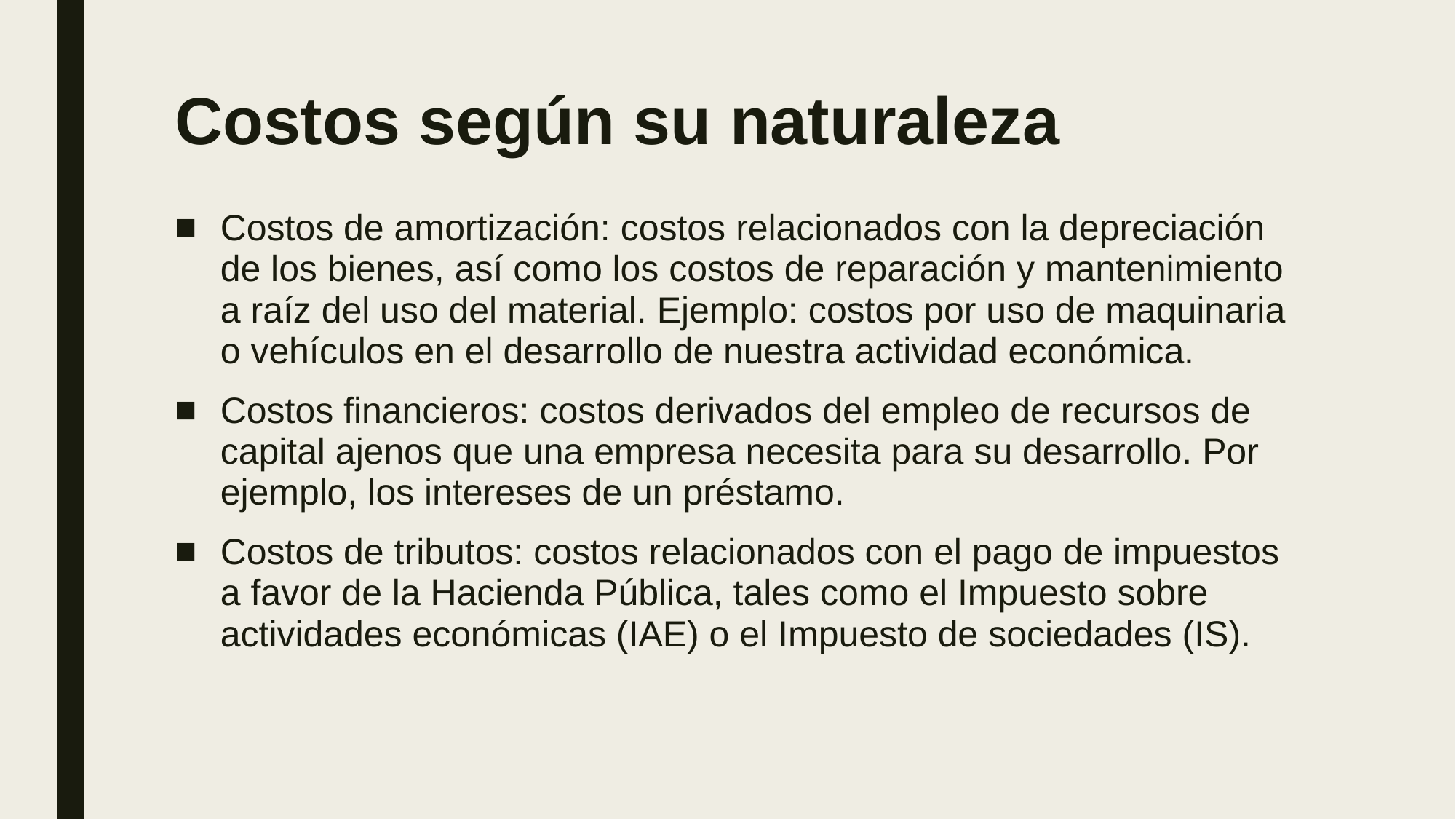

# Costos según su naturaleza
Costos de amortización: costos relacionados con la depreciación de los bienes, así como los costos de reparación y mantenimiento a raíz del uso del material. Ejemplo: costos por uso de maquinaria o vehículos en el desarrollo de nuestra actividad económica.
Costos financieros: costos derivados del empleo de recursos de capital ajenos que una empresa necesita para su desarrollo. Por ejemplo, los intereses de un préstamo.
Costos de tributos: costos relacionados con el pago de impuestos a favor de la Hacienda Pública, tales como el Impuesto sobre actividades económicas (IAE) o el Impuesto de sociedades (IS).